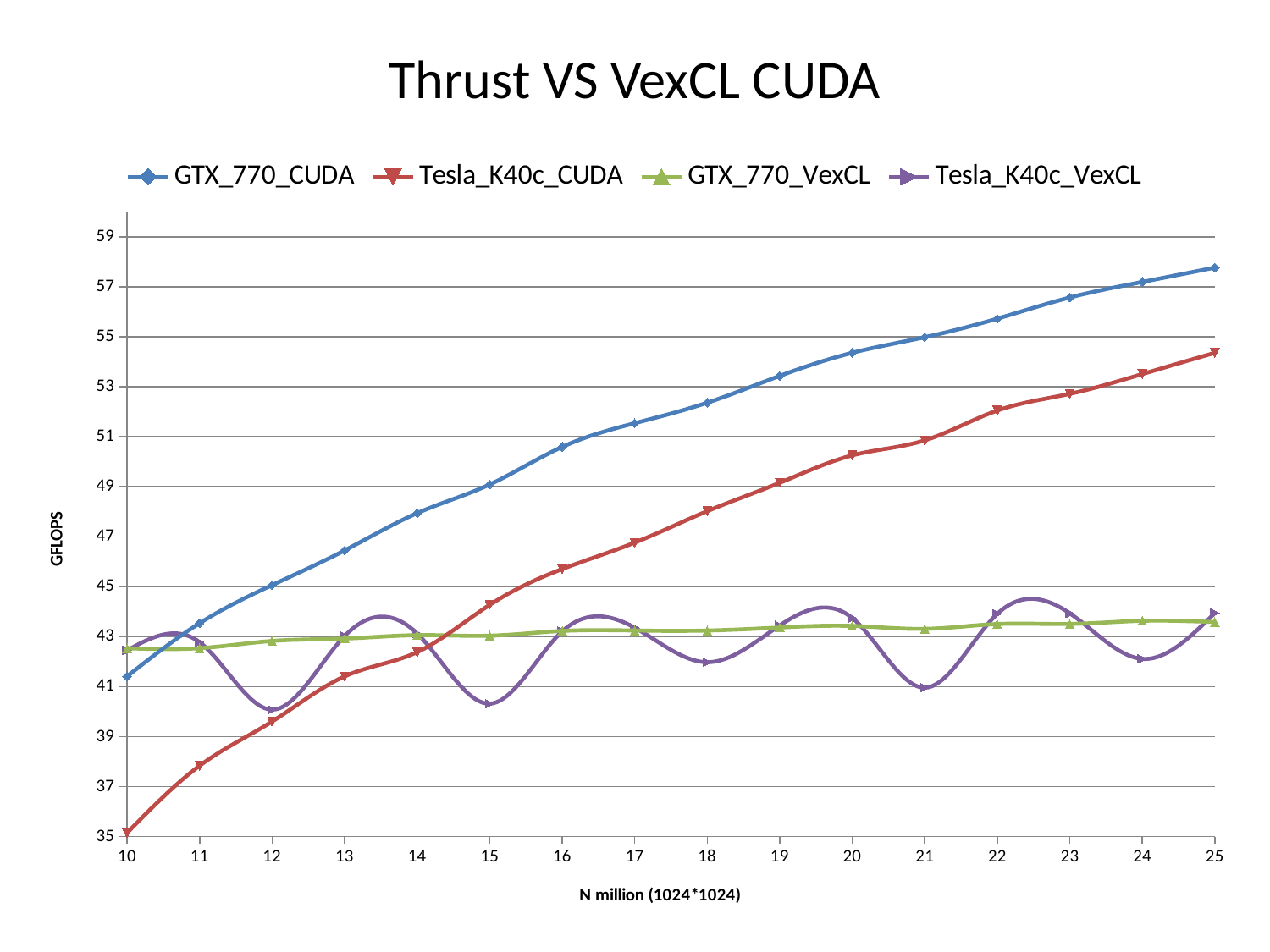

# Thrust VS VexCL CUDA

### Chart

| Category | GTX_770_CUDA | Tesla_K40c_CUDA | GTX_770_VexCL | Tesla_K40c_VexCL |
|---|---|---|---|---|